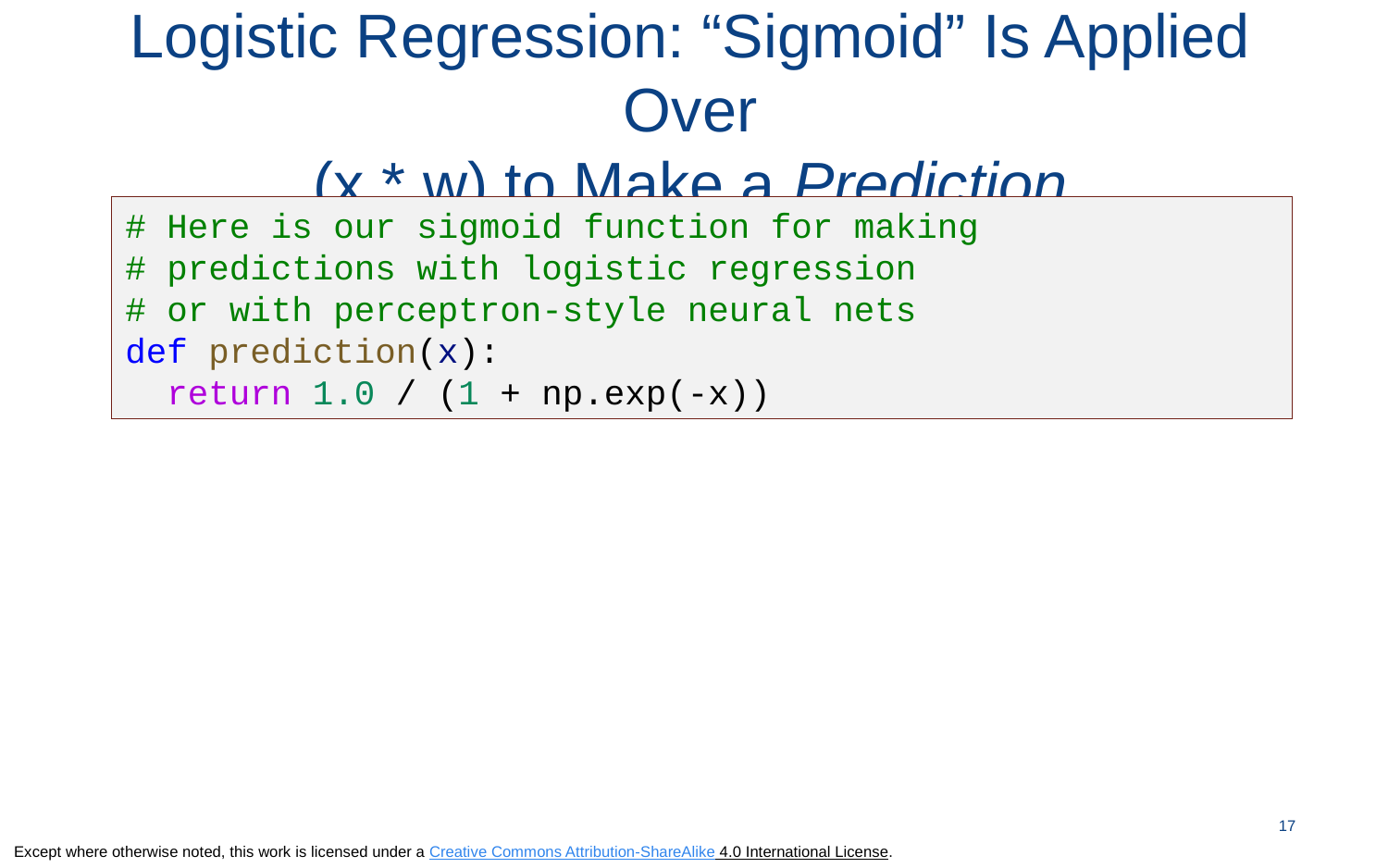

# Logistic Regression: “Sigmoid” Is Applied Over (x * w) to Make a Prediction
# Here is our sigmoid function for making
# predictions with logistic regression
# or with perceptron-style neural nets
def prediction(x):
  return 1.0 / (1 + np.exp(-x))
17